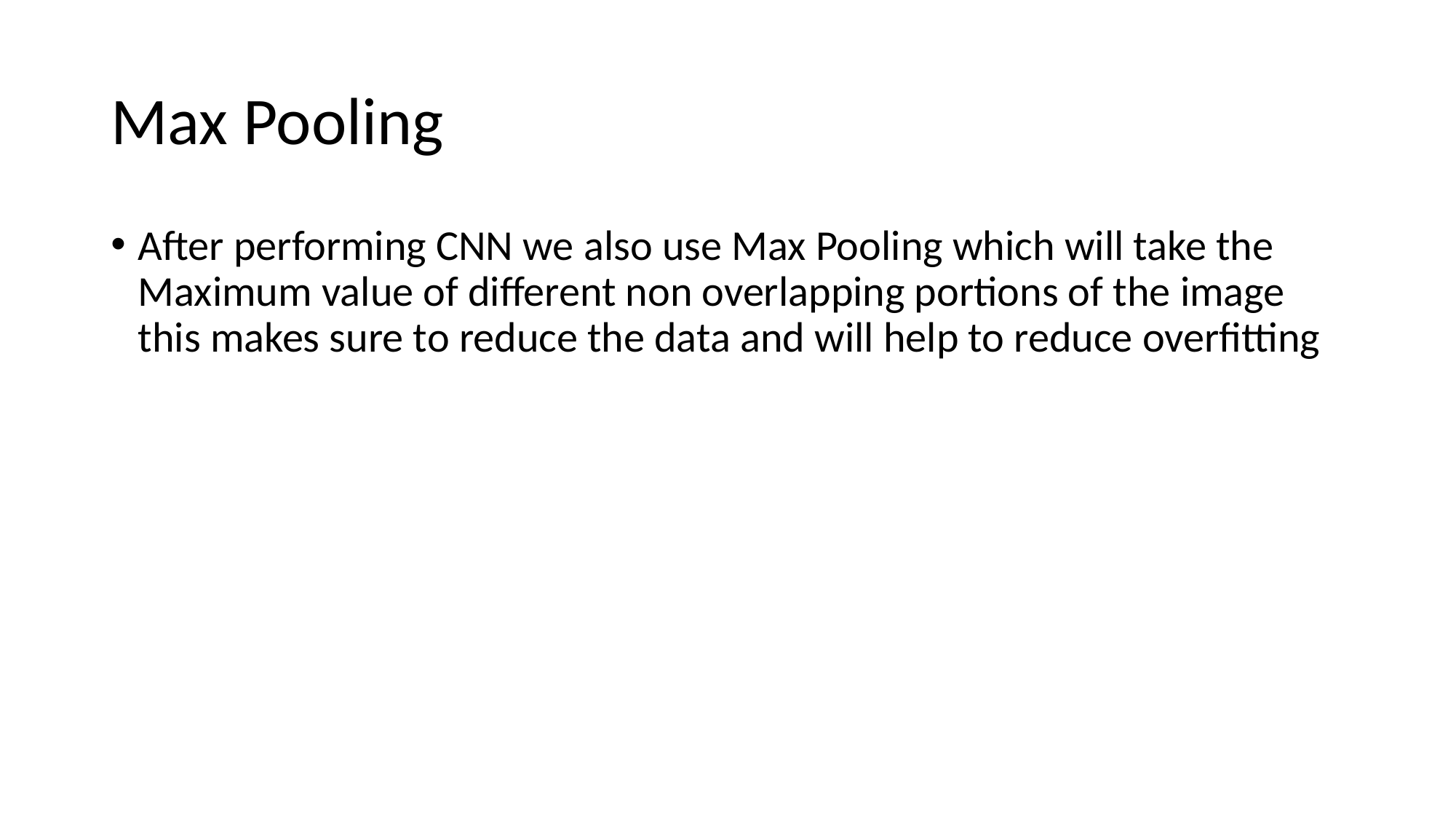

# Max Pooling
After performing CNN we also use Max Pooling which will take the Maximum value of different non overlapping portions of the image this makes sure to reduce the data and will help to reduce overfitting